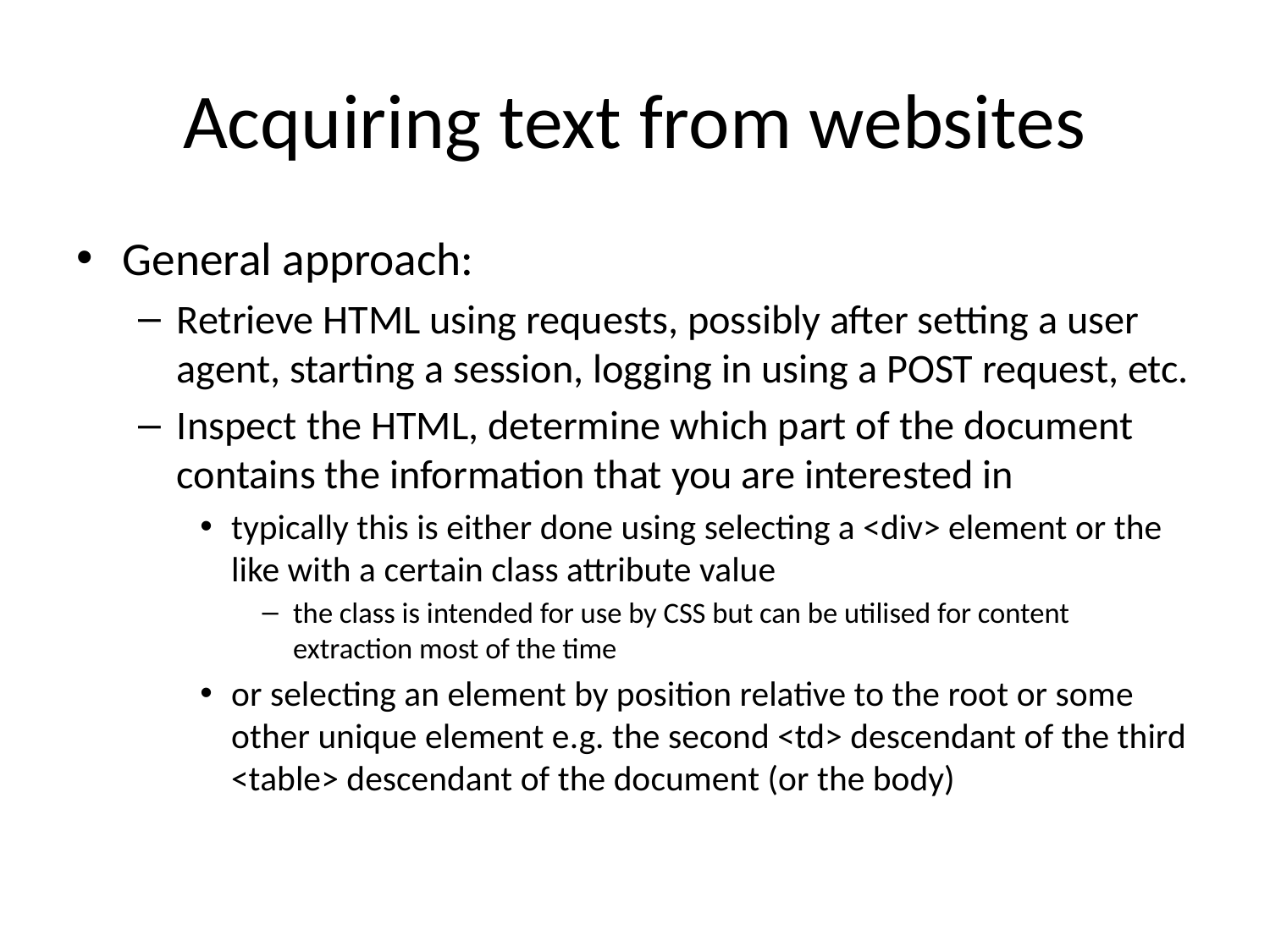

# Acquiring text from websites
General approach:
Retrieve HTML using requests, possibly after setting a user agent, starting a session, logging in using a POST request, etc.
Inspect the HTML, determine which part of the document contains the information that you are interested in
typically this is either done using selecting a <div> element or the like with a certain class attribute value
the class is intended for use by CSS but can be utilised for content extraction most of the time
or selecting an element by position relative to the root or some other unique element e.g. the second <td> descendant of the third <table> descendant of the document (or the body)